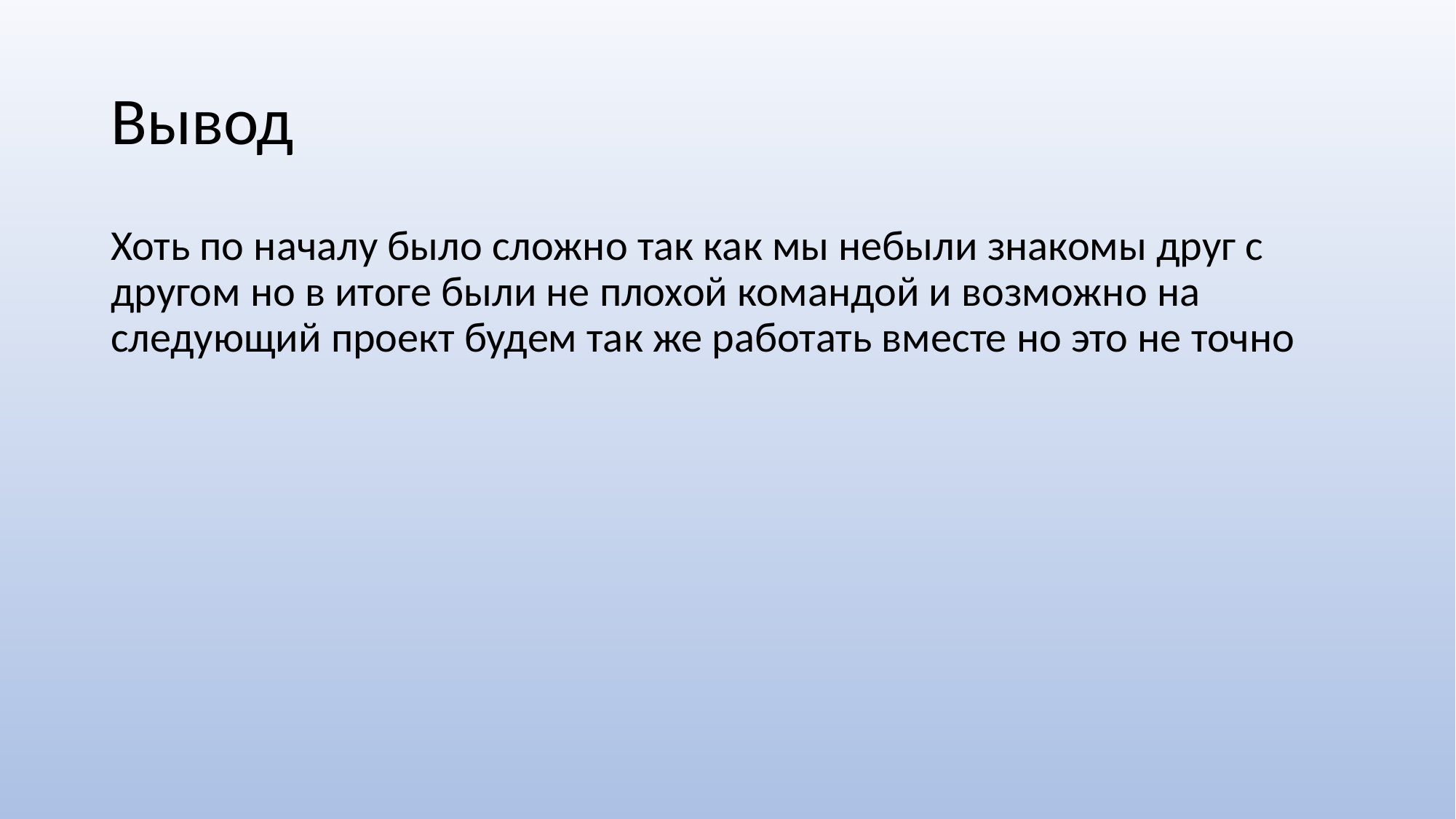

# Вывод
Хоть по началу было сложно так как мы небыли знакомы друг с другом но в итоге были не плохой командой и возможно на следующий проект будем так же работать вместе но это не точно